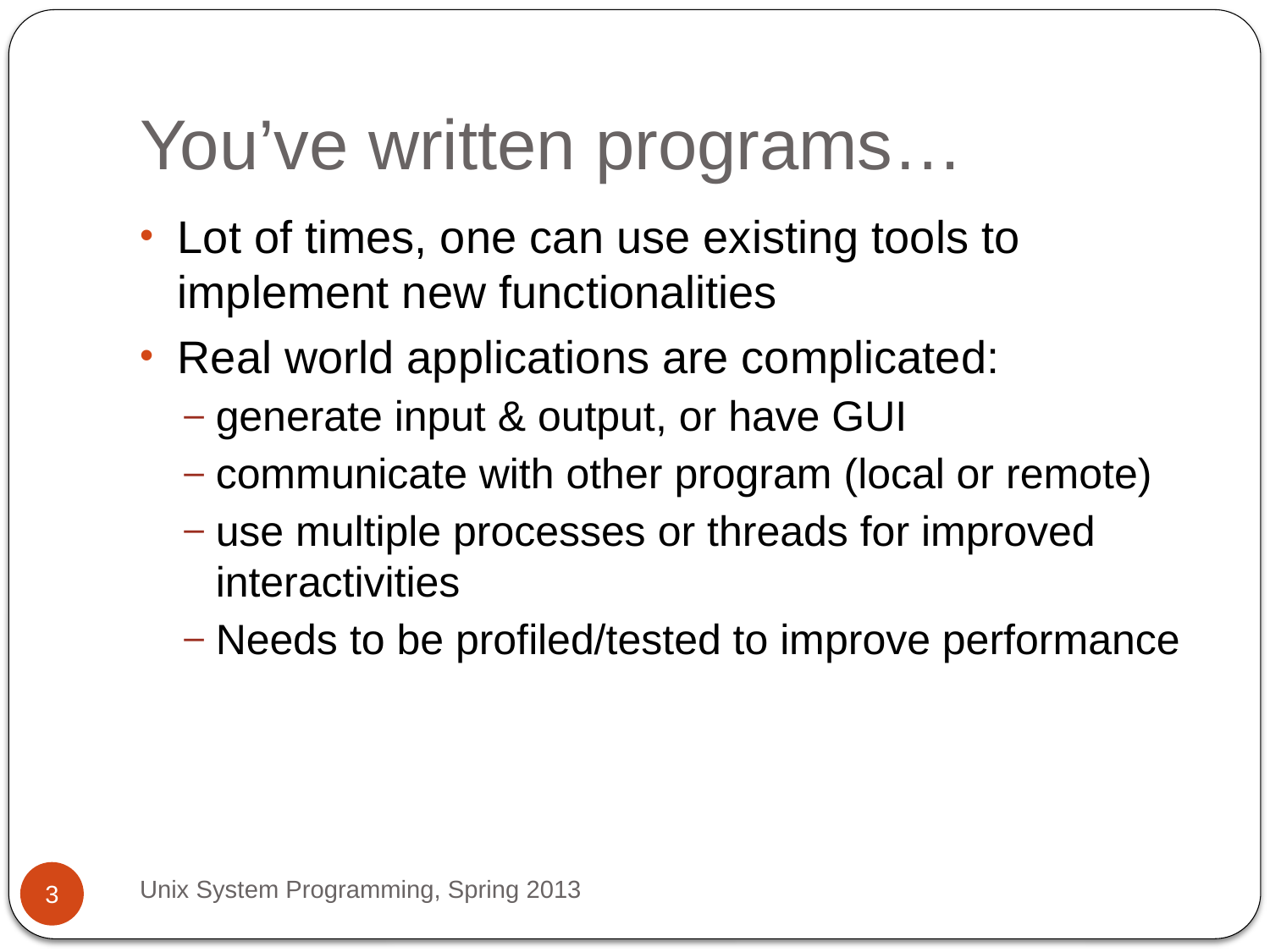

# You’ve written programs…
Lot of times, one can use existing tools to implement new functionalities
Real world applications are complicated:
generate input & output, or have GUI
communicate with other program (local or remote)
use multiple processes or threads for improved interactivities
Needs to be profiled/tested to improve performance
Unix System Programming, Spring 2013
3